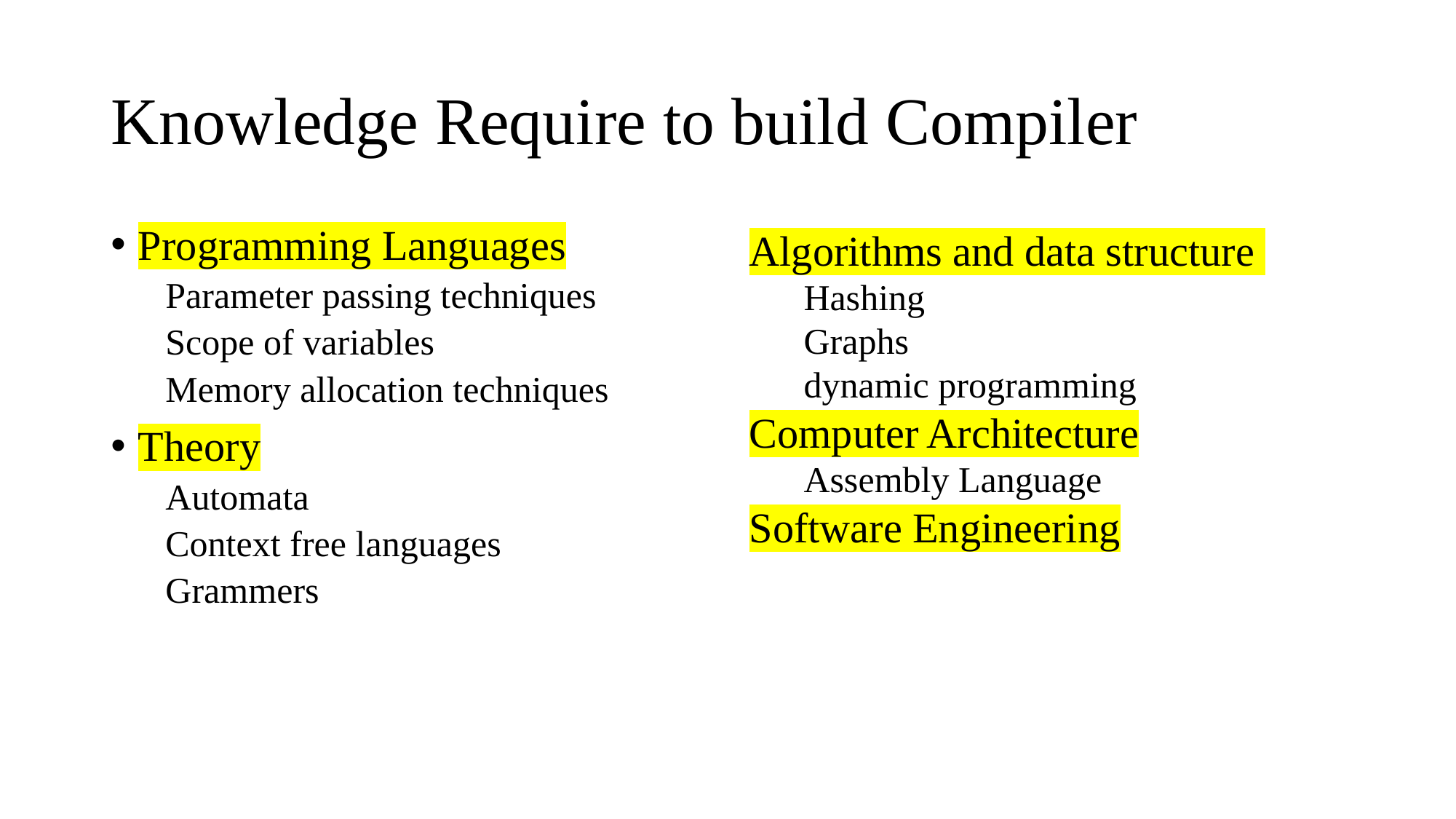

# Knowledge Require to build Compiler
Programming Languages
Parameter passing techniques
Scope of variables
Memory allocation techniques
Theory
Automata
Context free languages
Grammers
Algorithms and data structure
Hashing
Graphs
dynamic programming
Computer Architecture
Assembly Language
Software Engineering